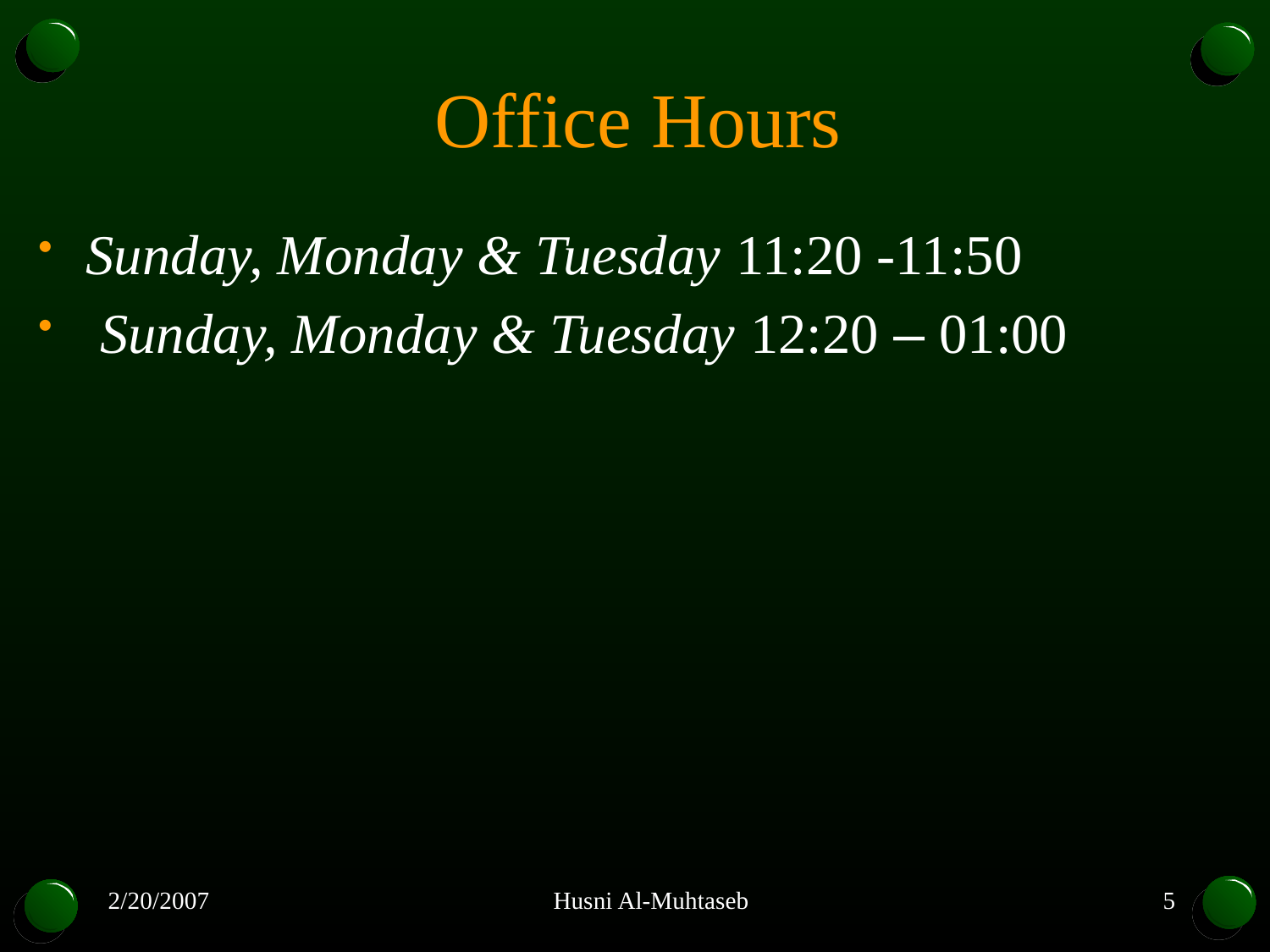

# Office Hours
Sunday, Monday & Tuesday 11:20 -11:50
 Sunday, Monday & Tuesday 12:20 – 01:00
2/20/2007
Husni Al-Muhtaseb
5